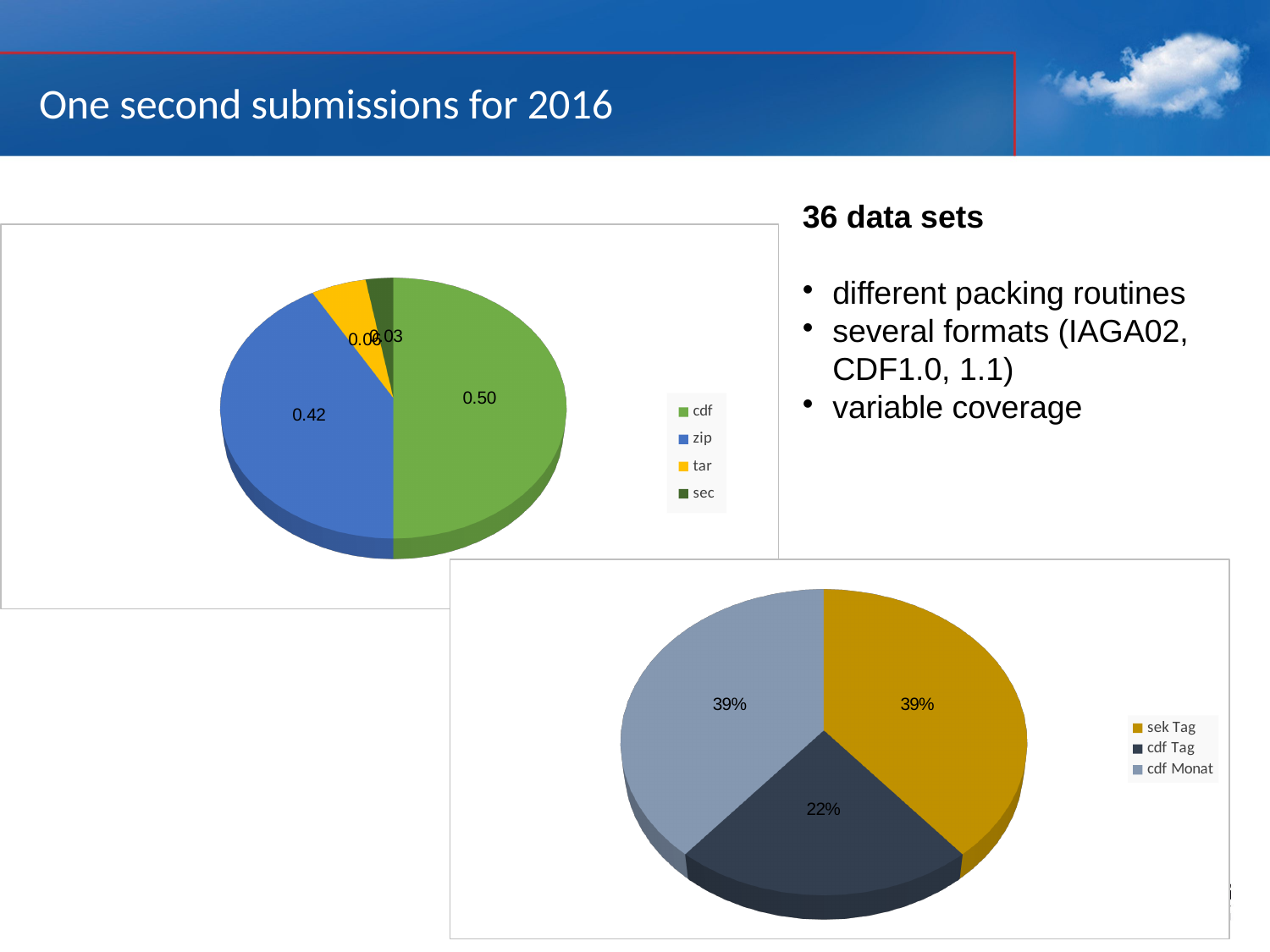

One second submissions for 2016
36 data sets

different packing routines
several formats (IAGA02, CDF1.0, 1.1)
variable coverage

[unsupported chart]

[unsupported chart]

3